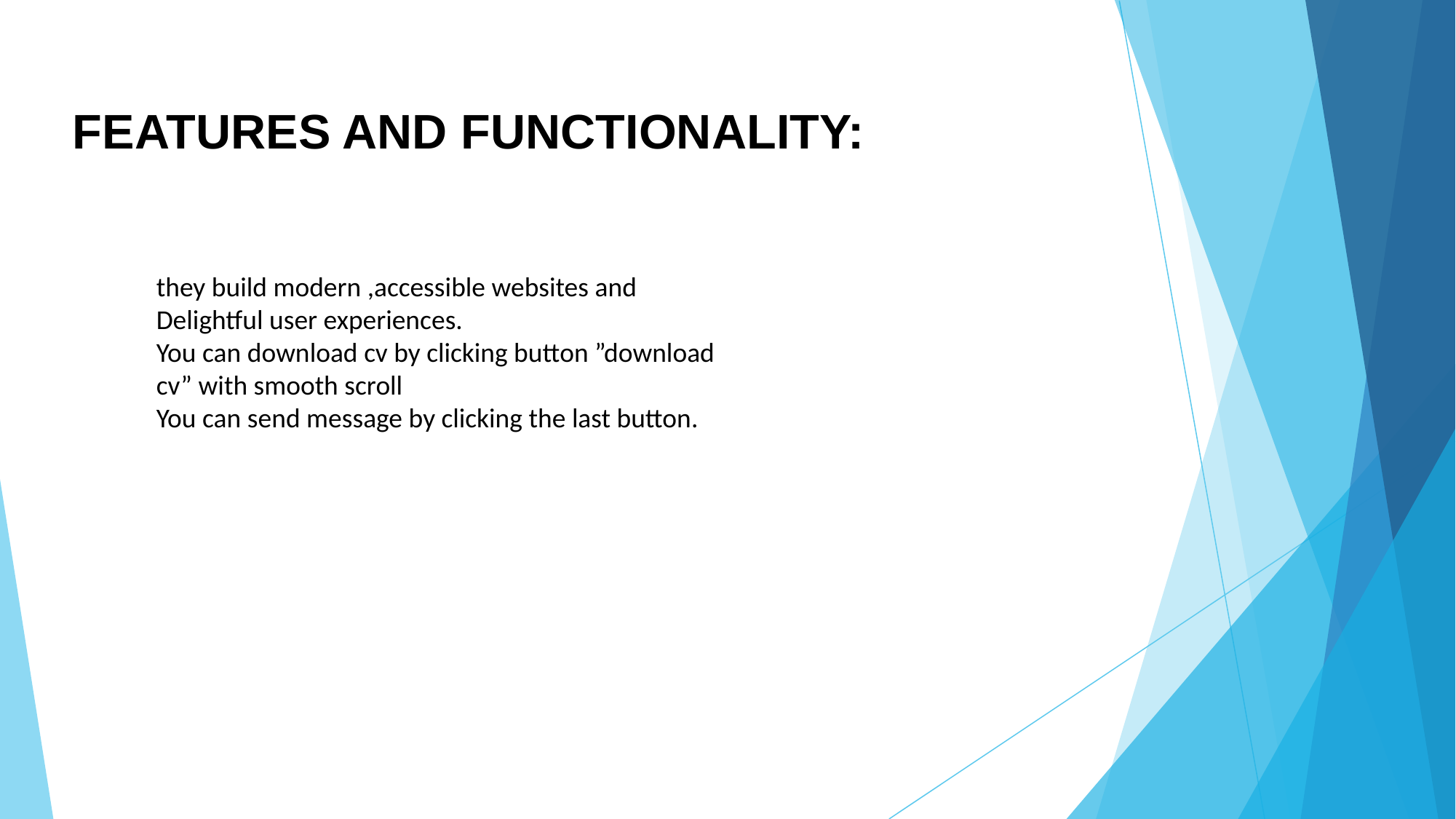

# FEATURES AND FUNCTIONALITY:
they build modern ,accessible websites and
Delightful user experiences.
You can download cv by clicking button ”download cv” with smooth scroll
You can send message by clicking the last button.